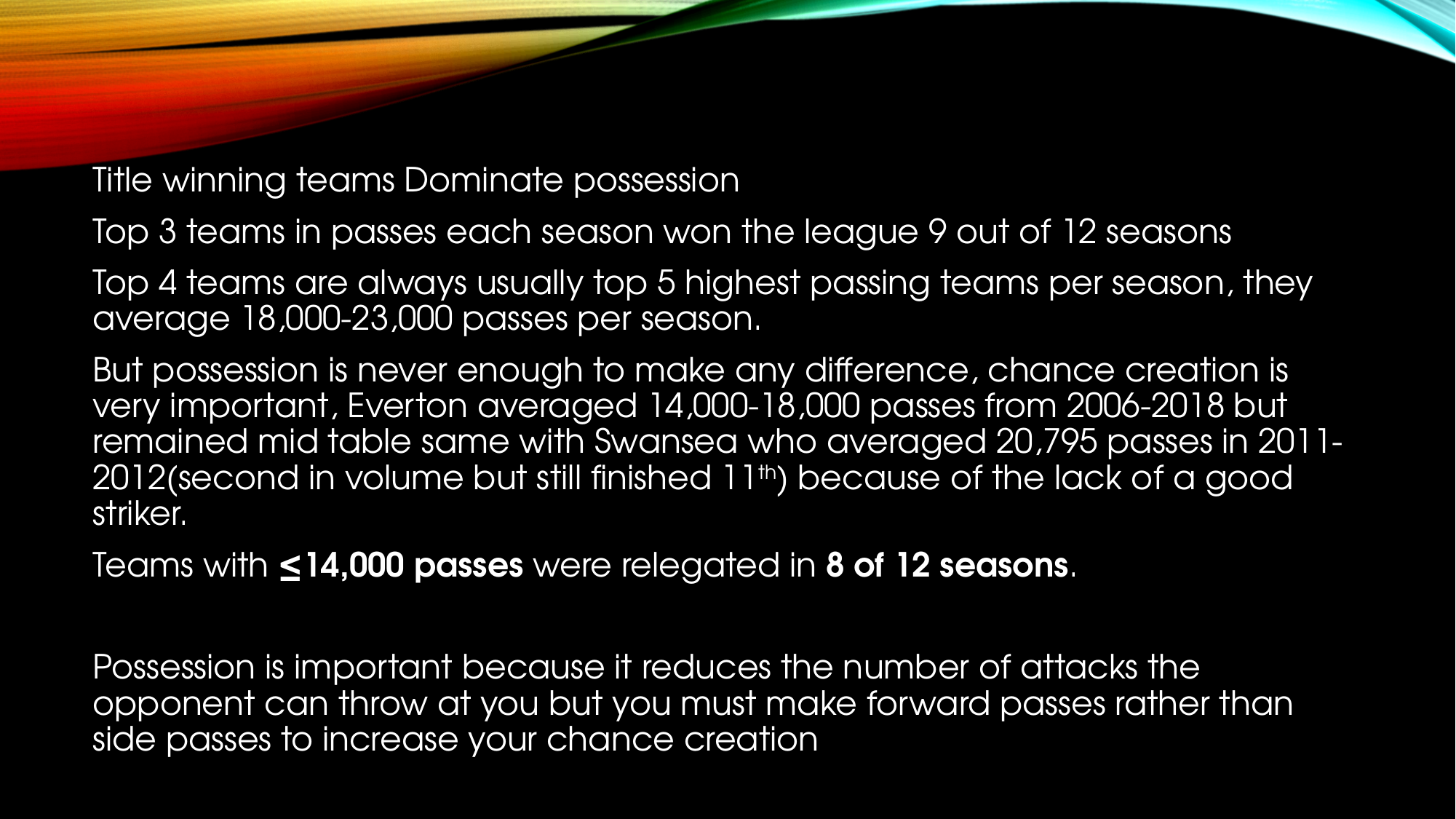

Title winning teams Dominate possession
Top 3 teams in passes each season won the league 9 out of 12 seasons
Top 4 teams are always usually top 5 highest passing teams per season, they average 18,000-23,000 passes per season.
But possession is never enough to make any difference, chance creation is very important, Everton averaged 14,000-18,000 passes from 2006-2018 but remained mid table same with Swansea who averaged 20,795 passes in 2011-2012(second in volume but still finished 11th) because of the lack of a good striker.
Teams with ≤14,000 passes were relegated in 8 of 12 seasons.

Possession is important because it reduces the number of attacks the opponent can throw at you but you must make forward passes rather than side passes to increase your chance creation